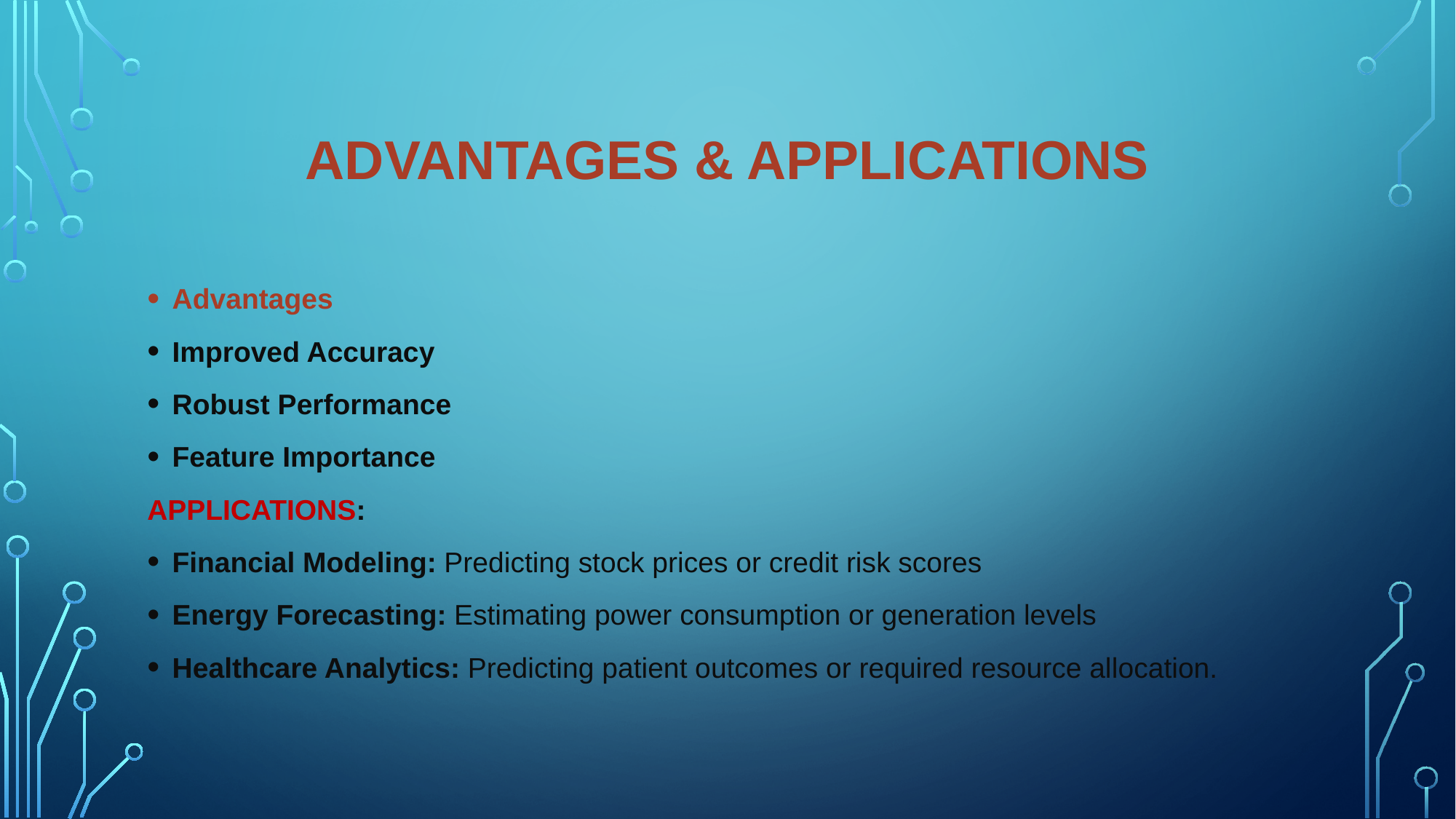

# Advantages & Applications
Advantages
Improved Accuracy
Robust Performance
Feature Importance
APPLICATIONS:
Financial Modeling: Predicting stock prices or credit risk scores
Energy Forecasting: Estimating power consumption or generation levels
Healthcare Analytics: Predicting patient outcomes or required resource allocation.